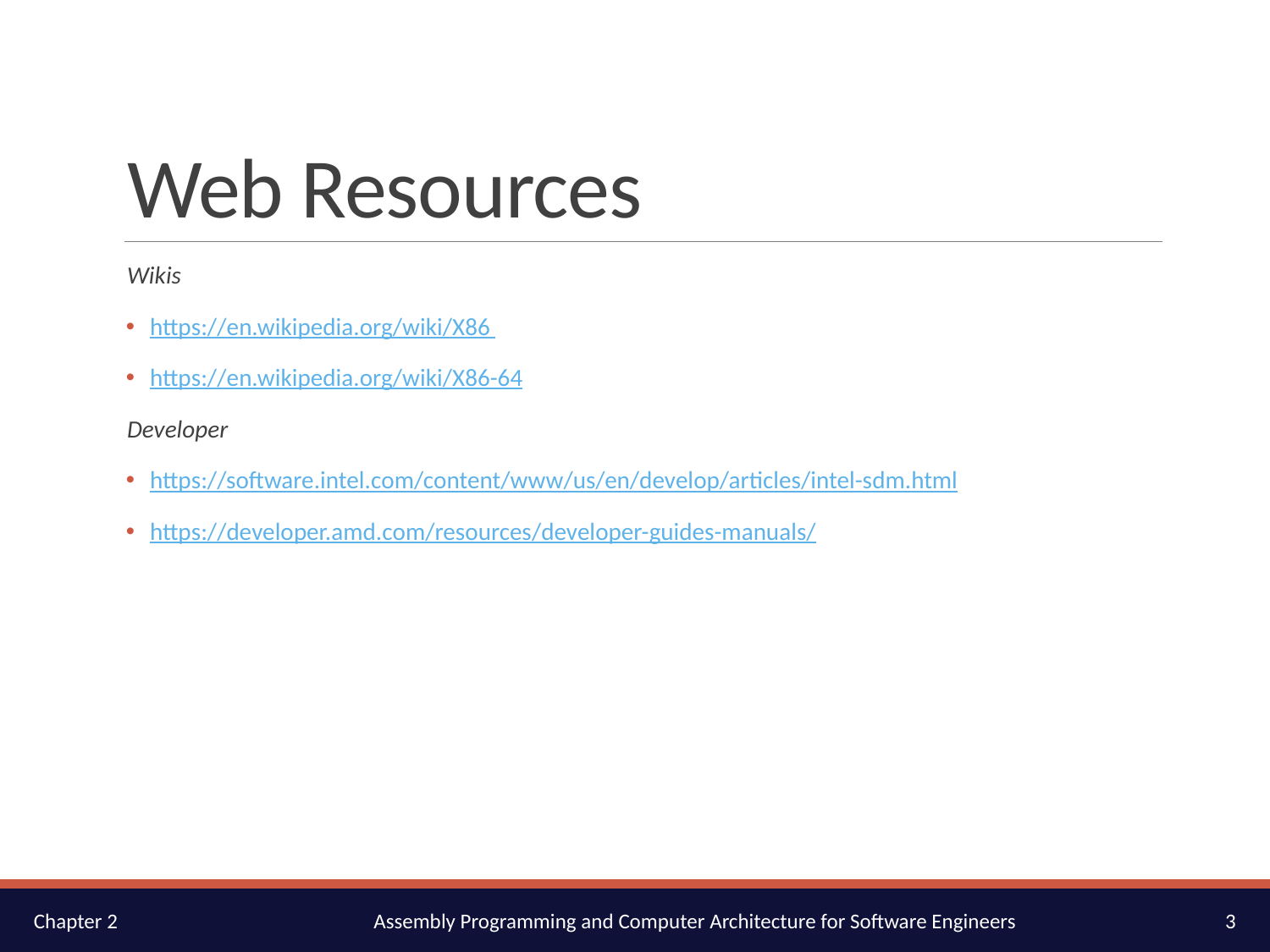

# Web Resources
Wikis
https://en.wikipedia.org/wiki/X86
https://en.wikipedia.org/wiki/X86-64
Developer
https://software.intel.com/content/www/us/en/develop/articles/intel-sdm.html
https://developer.amd.com/resources/developer-guides-manuals/
3
Chapter 2
Assembly Programming and Computer Architecture for Software Engineers